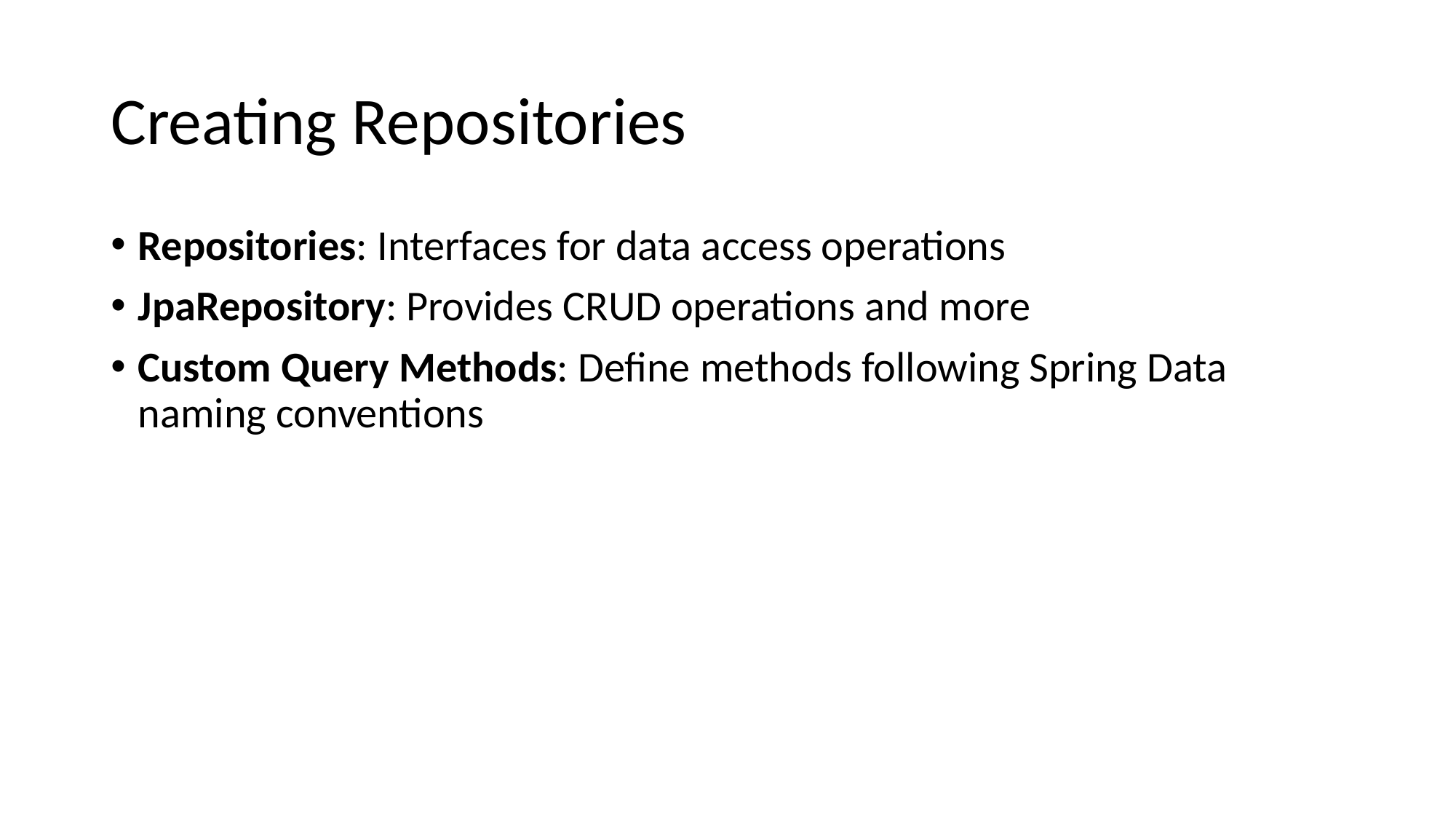

# Creating Repositories
Repositories: Interfaces for data access operations
JpaRepository: Provides CRUD operations and more
Custom Query Methods: Define methods following Spring Data naming conventions